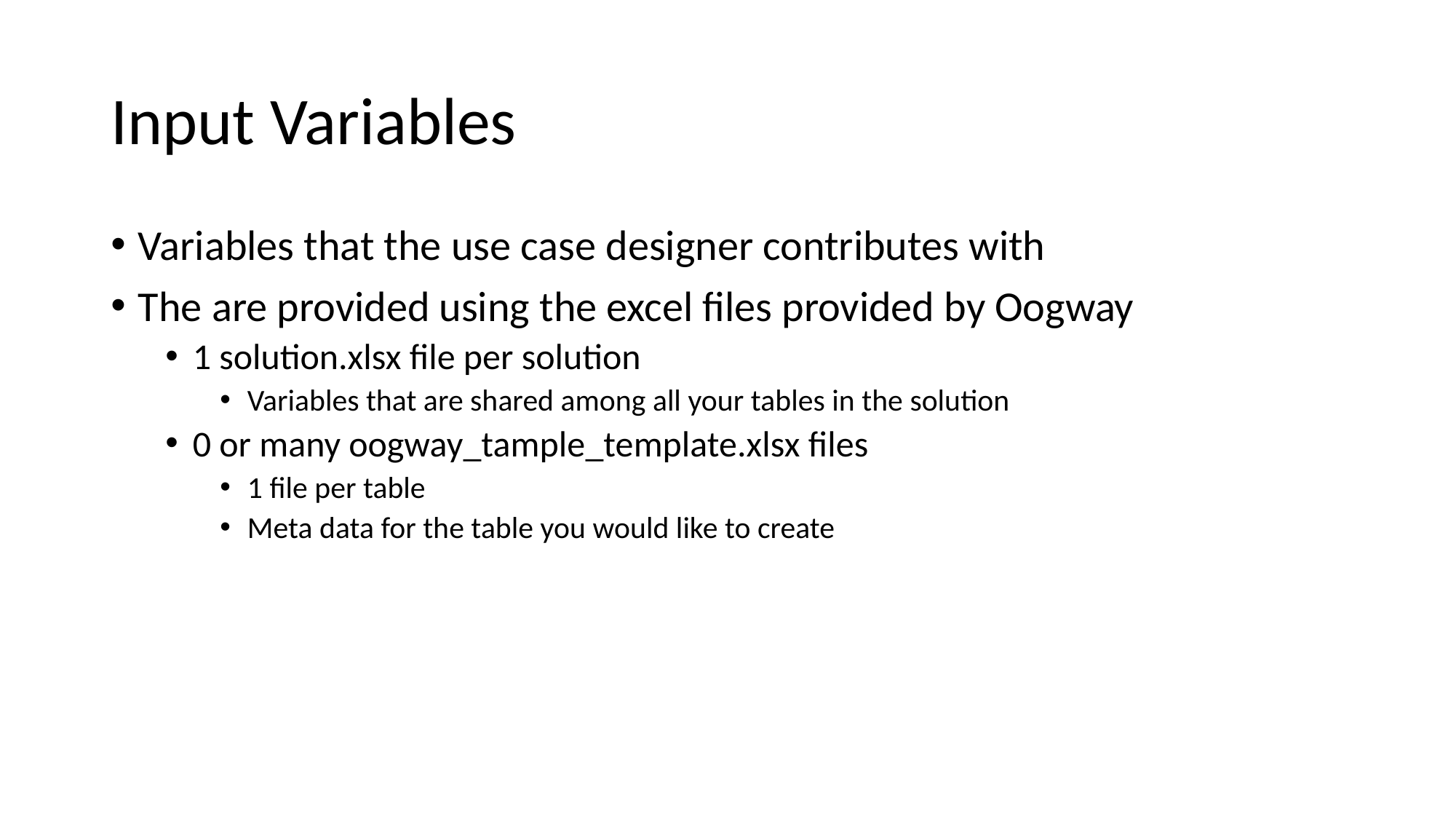

# Input Variables
Variables that the use case designer contributes with
The are provided using the excel files provided by Oogway
1 solution.xlsx file per solution
Variables that are shared among all your tables in the solution
0 or many oogway_tample_template.xlsx files
1 file per table
Meta data for the table you would like to create